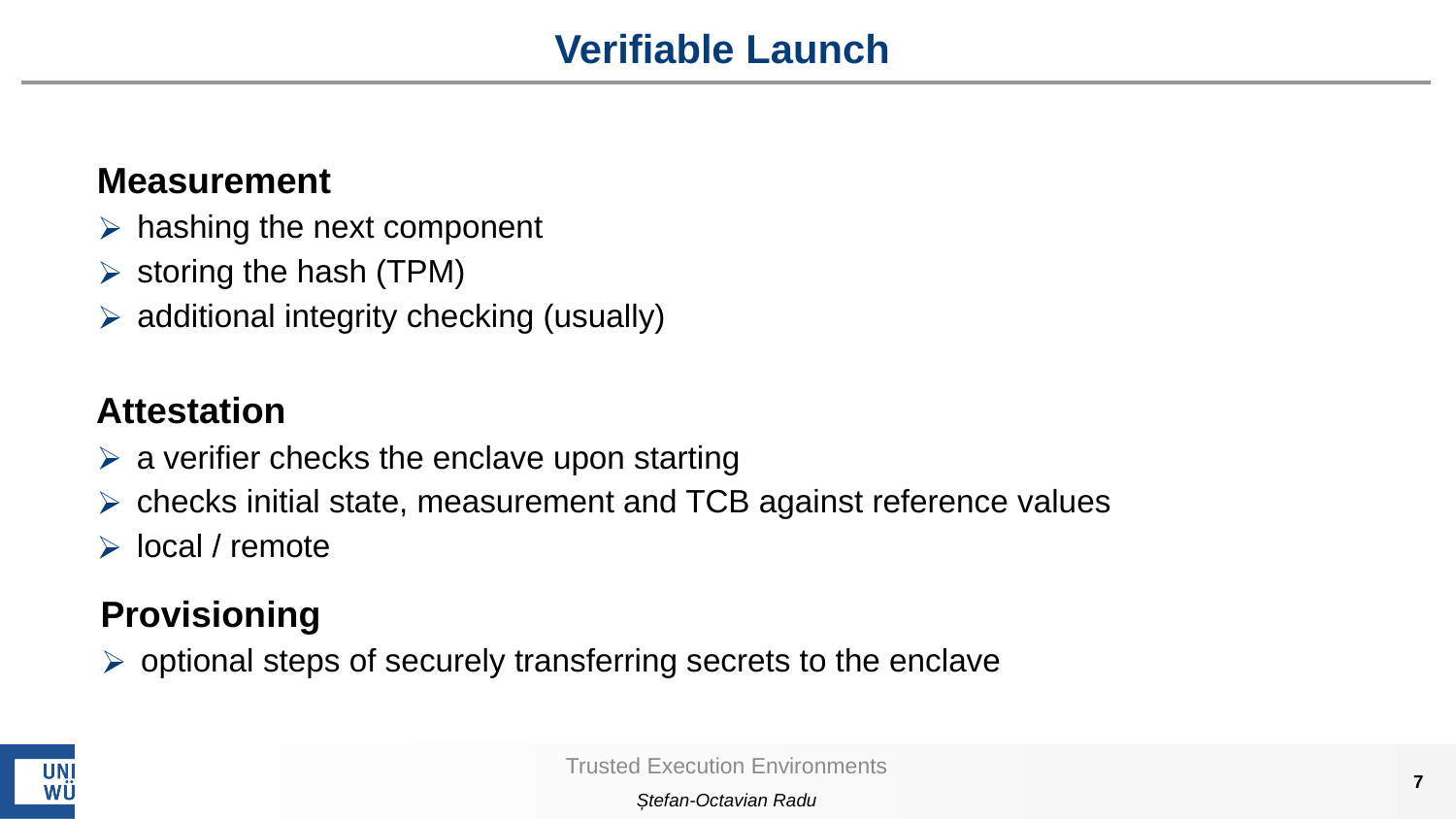

# Verifiable Launch
Measurement
hashing the next component
storing the hash (TPM)
additional integrity checking (usually)
Attestation
a verifier checks the enclave upon starting
checks initial state, measurement and TCB against reference values
local / remote
Provisioning
optional steps of securely transferring secrets to the enclave